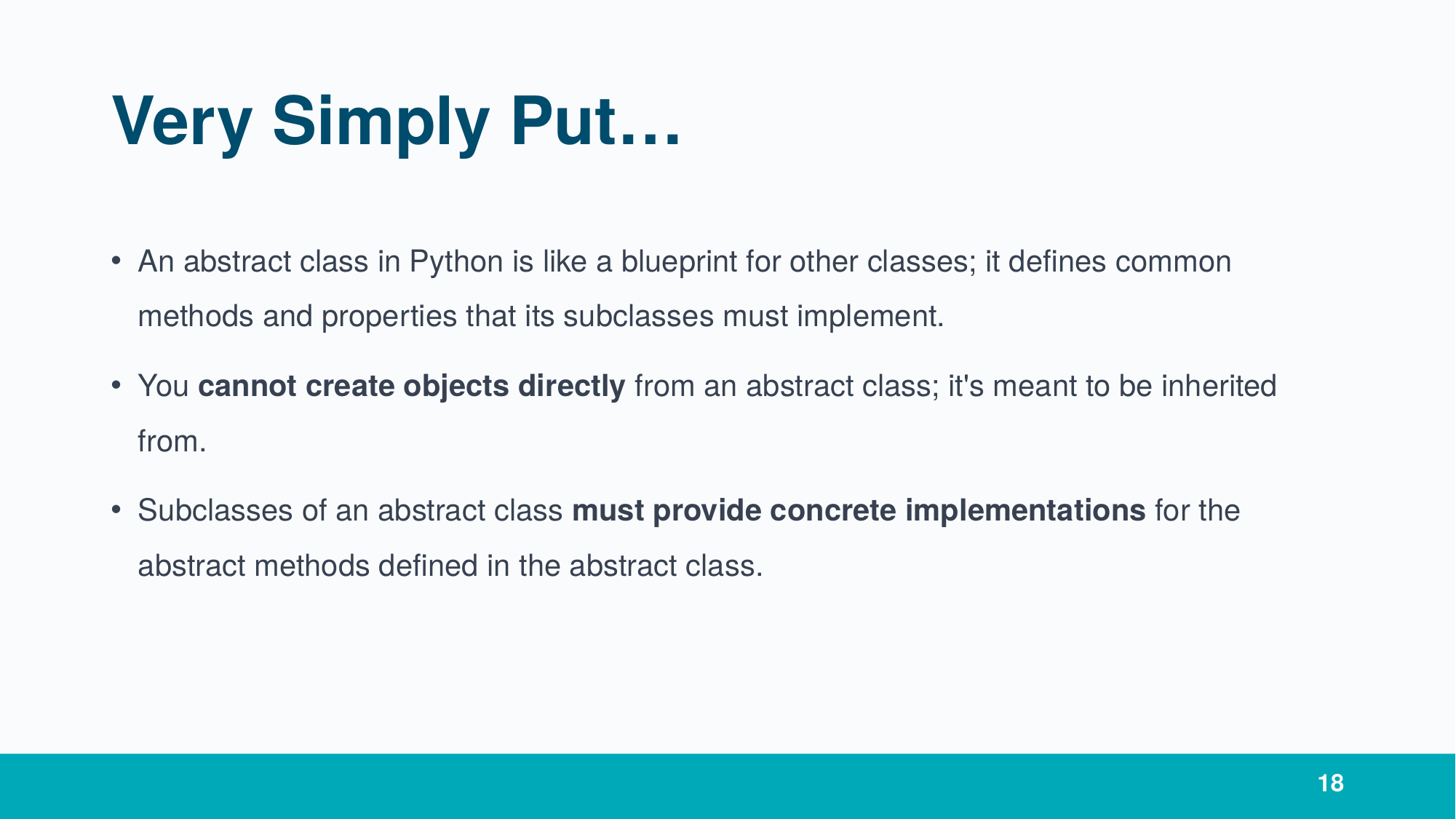

# Very Simply Put…
An abstract class in Python is like a blueprint for other classes; it defines common methods and properties that its subclasses must implement.
You cannot create objects directly from an abstract class; it's meant to be inherited from.
Subclasses of an abstract class must provide concrete implementations for the abstract methods defined in the abstract class.
18